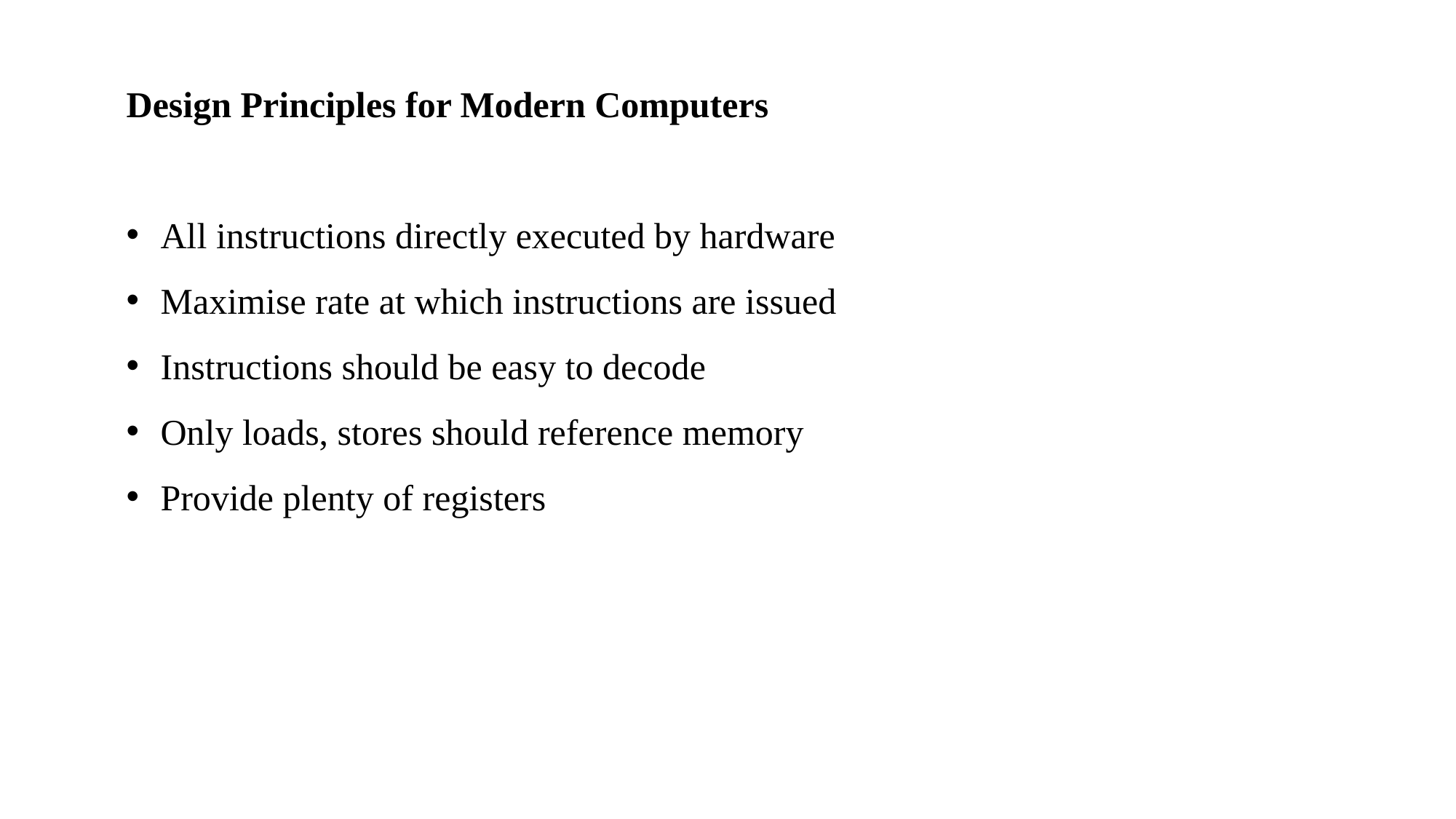

Design Principles for Modern Computers

All instructions directly executed by hardware
Maximise rate at which instructions are issued
Instructions should be easy to decode
Only loads, stores should reference memory
Provide plenty of registers